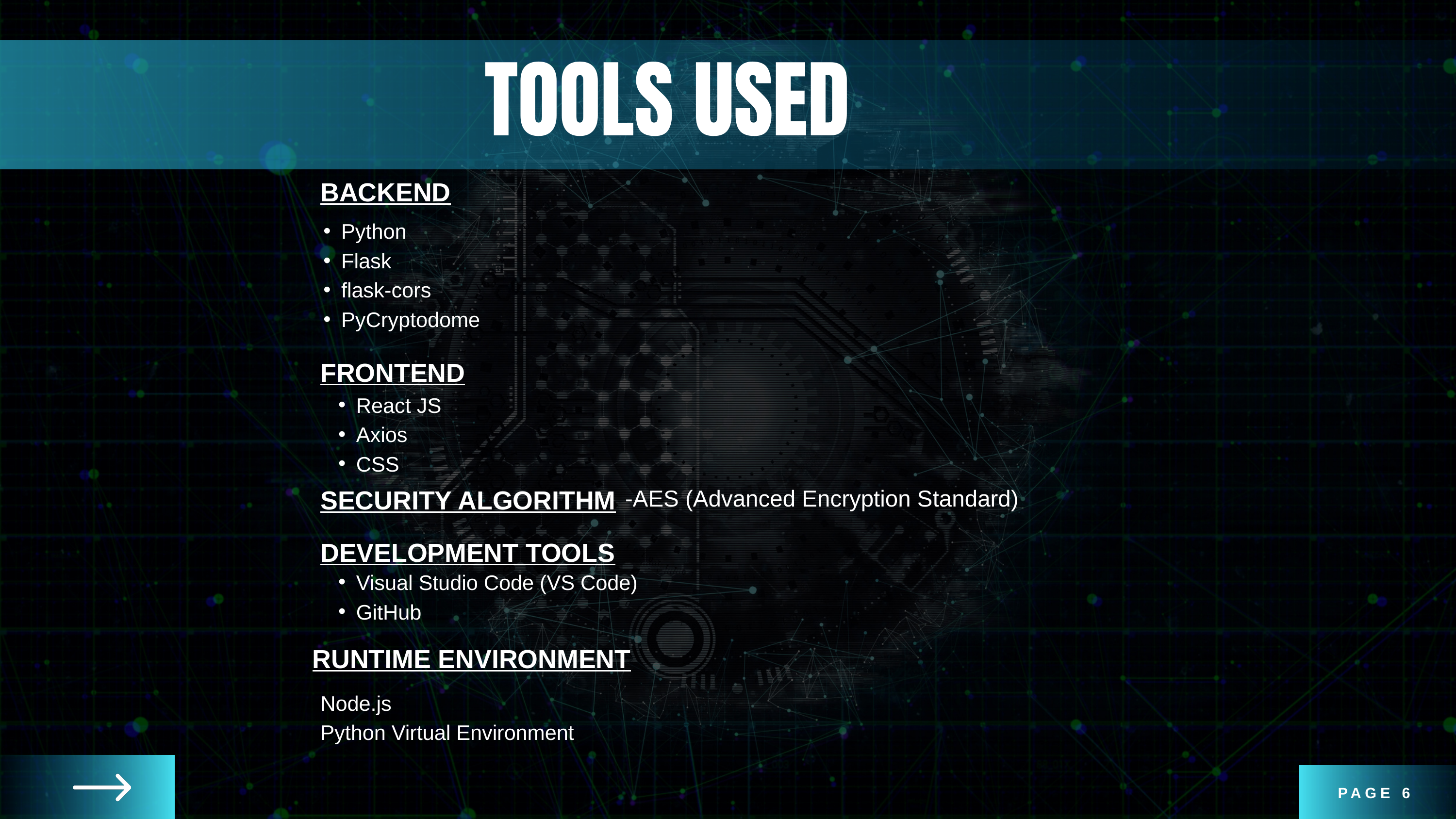

TOOLS USED
BACKEND

Python
Flask
flask-cors
PyCryptodome

FRONTEND

React JS
Axios
CSS

SECURITY ALGORITHM

-AES (Advanced Encryption Standard)

DEVELOPMENT TOOLS

Visual Studio Code (VS Code)
GitHub

RUNTIME ENVIRONMENT

Node.js
Python Virtual Environment

PAGE 6